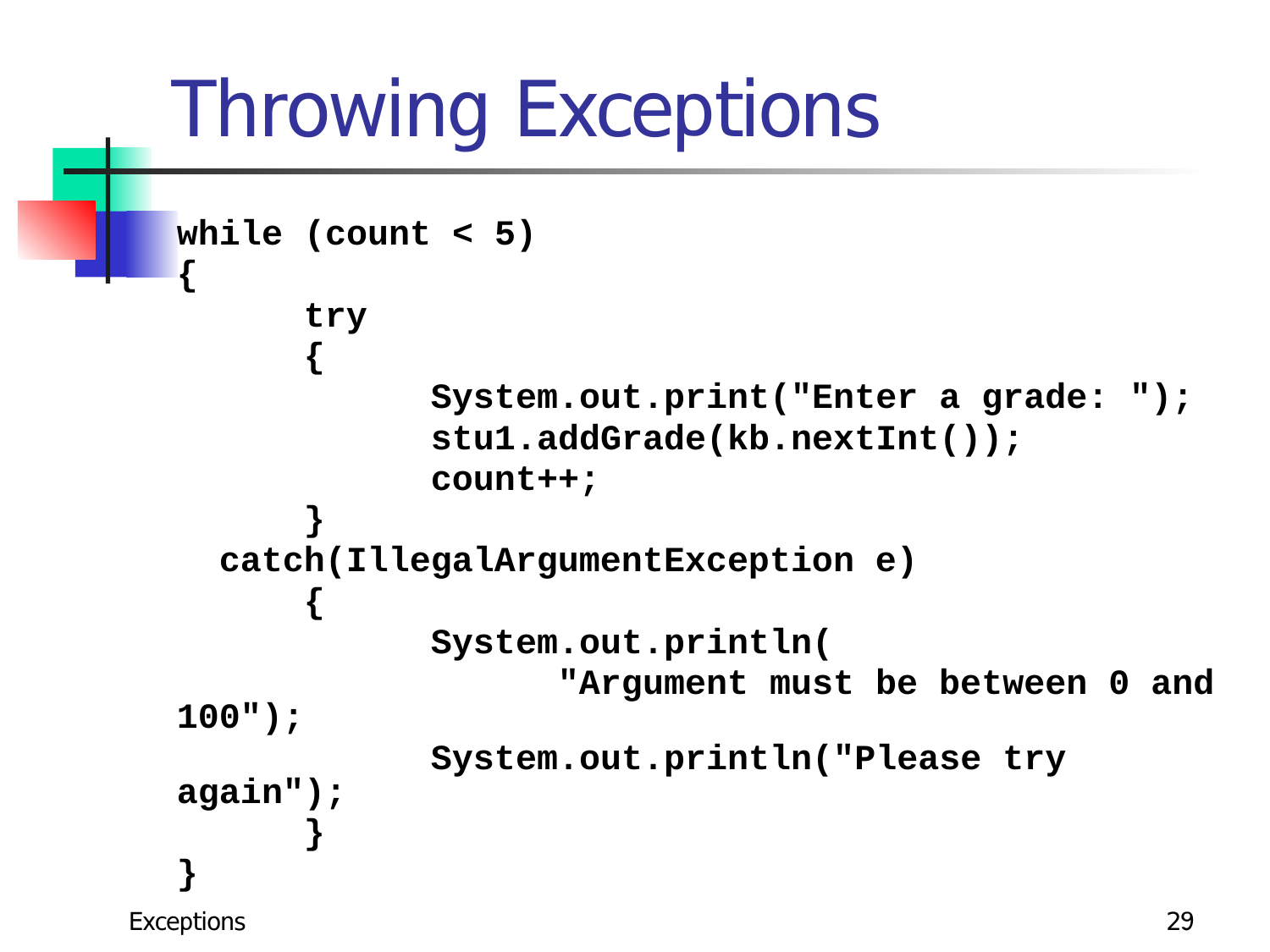

# Throwing Exceptions
while (count < 5)
{
	try
	{
		System.out.print("Enter a grade: ");
		stu1.addGrade(kb.nextInt());
		count++;
	}
  catch(IllegalArgumentException e)
	{
		System.out.println(
			"Argument must be between 0 and 100");
		System.out.println("Please try again");
	}
}
Exceptions
29